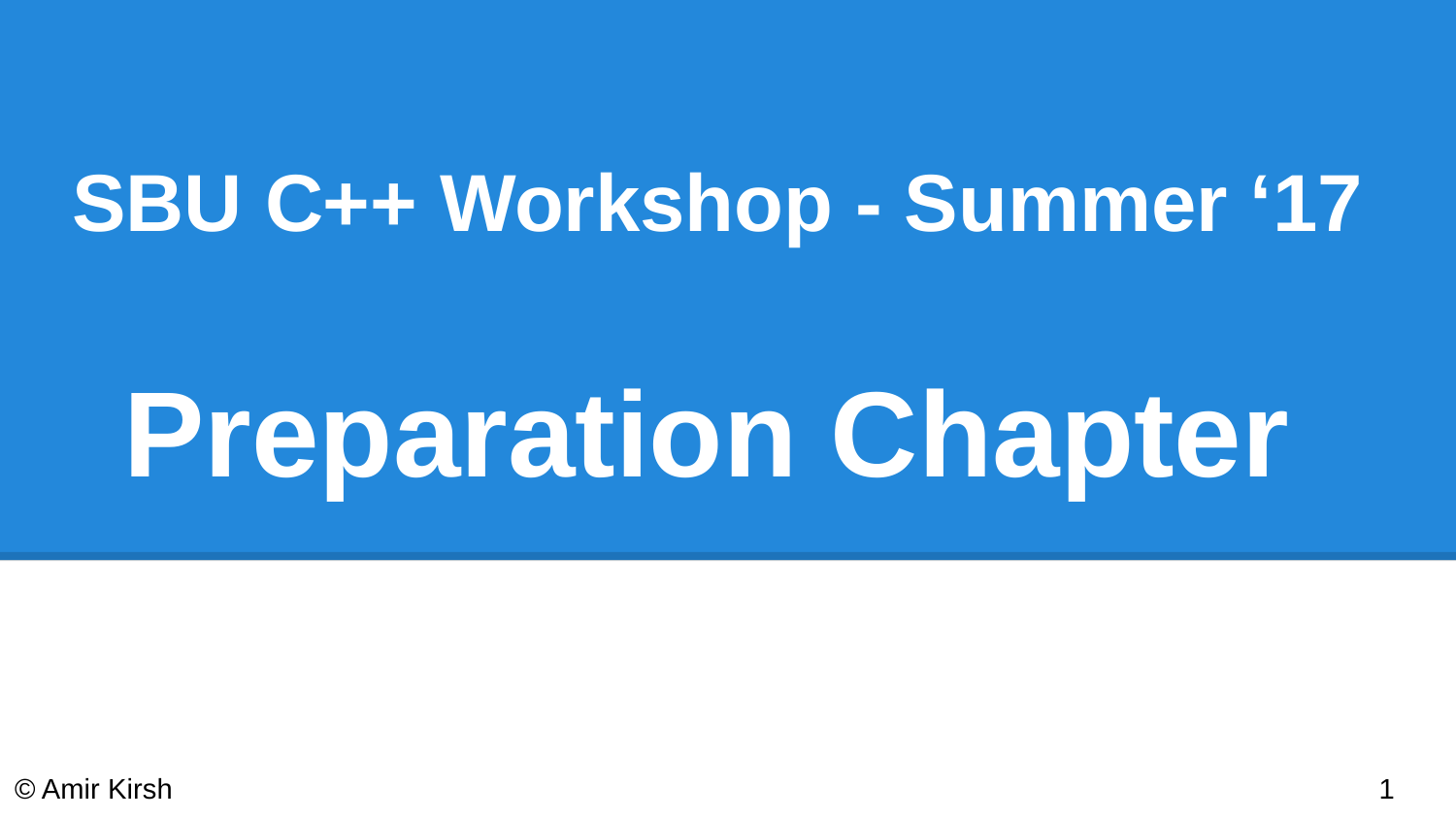

SBU C++ Workshop - Summer ‘17
# Preparation Chapter
© Amir Kirsh
1